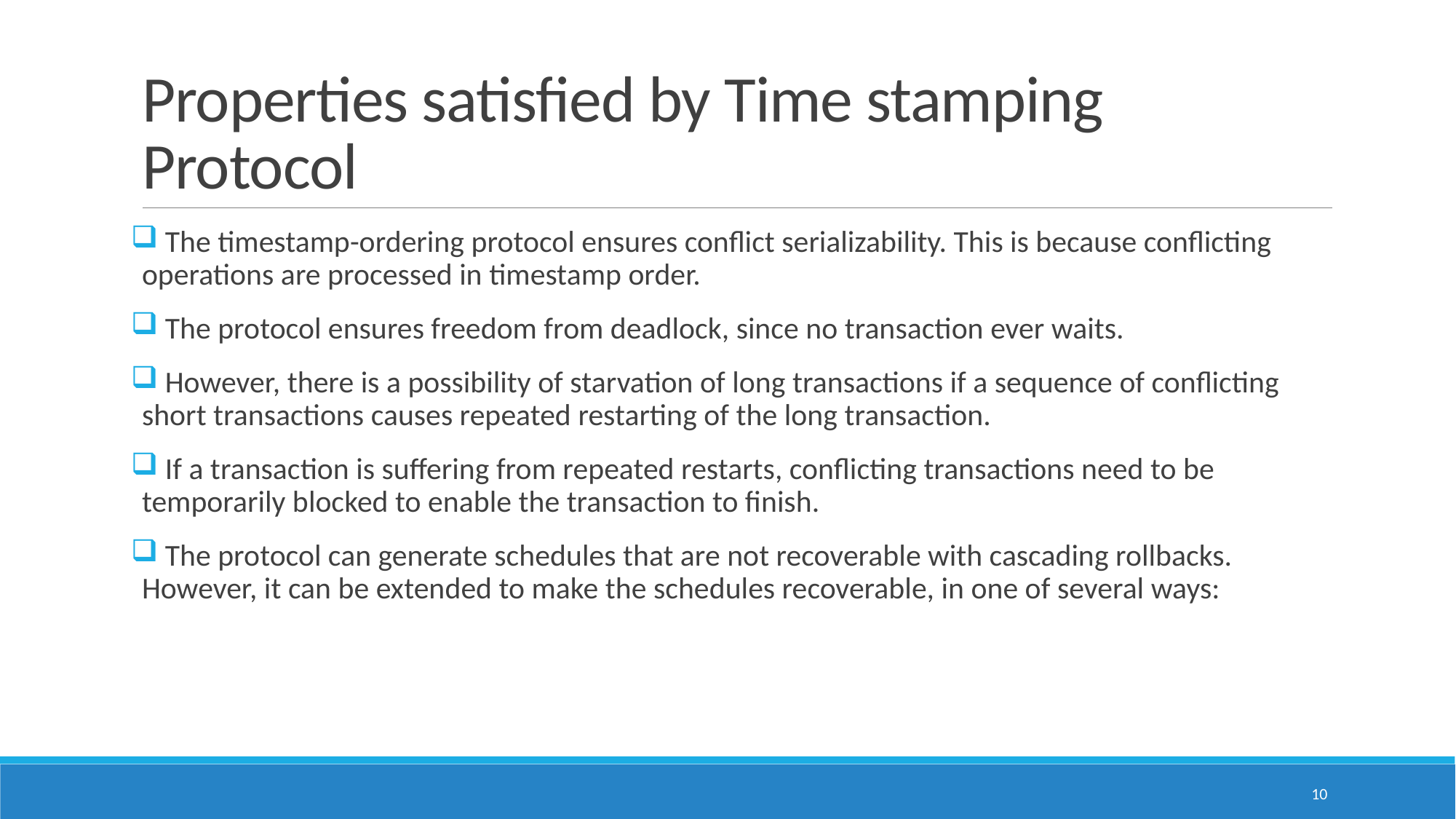

# Properties satisfied by Time stamping Protocol
 The timestamp-ordering protocol ensures conflict serializability. This is because conflicting operations are processed in timestamp order.
 The protocol ensures freedom from deadlock, since no transaction ever waits.
 However, there is a possibility of starvation of long transactions if a sequence of conflicting short transactions causes repeated restarting of the long transaction.
 If a transaction is suffering from repeated restarts, conflicting transactions need to be temporarily blocked to enable the transaction to finish.
 The protocol can generate schedules that are not recoverable with cascading rollbacks.  However, it can be extended to make the schedules recoverable, in one of several ways:
10